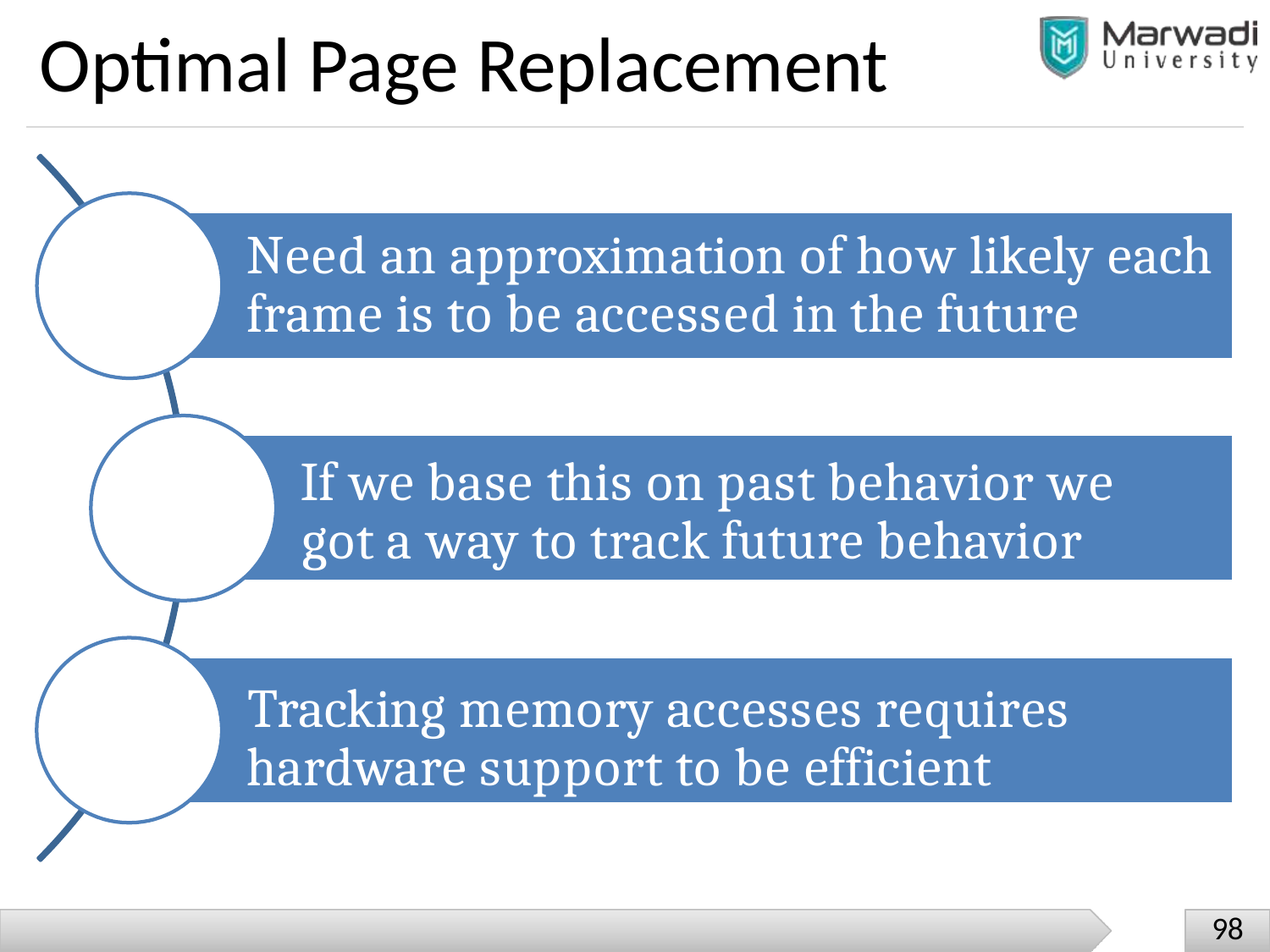

# Optimal Page Replacement

Need an approximation of how likely each frame is to be accessed in the future

If we base this on past behavior we got a way to track future behavior

Tracking memory accesses requires hardware support to be efficient

98